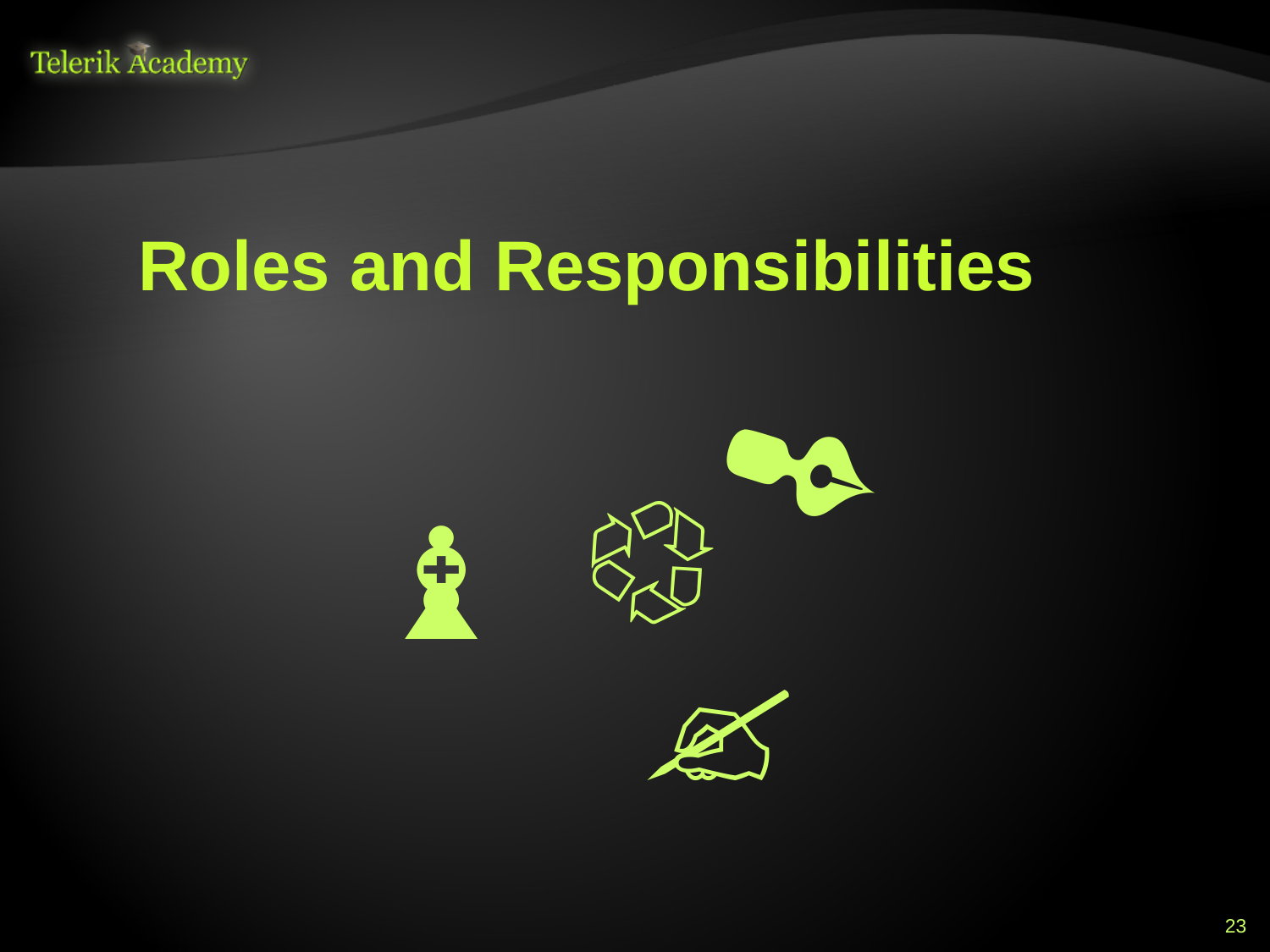

Roles and Responsibilities
✒
♲
♝
✍
23